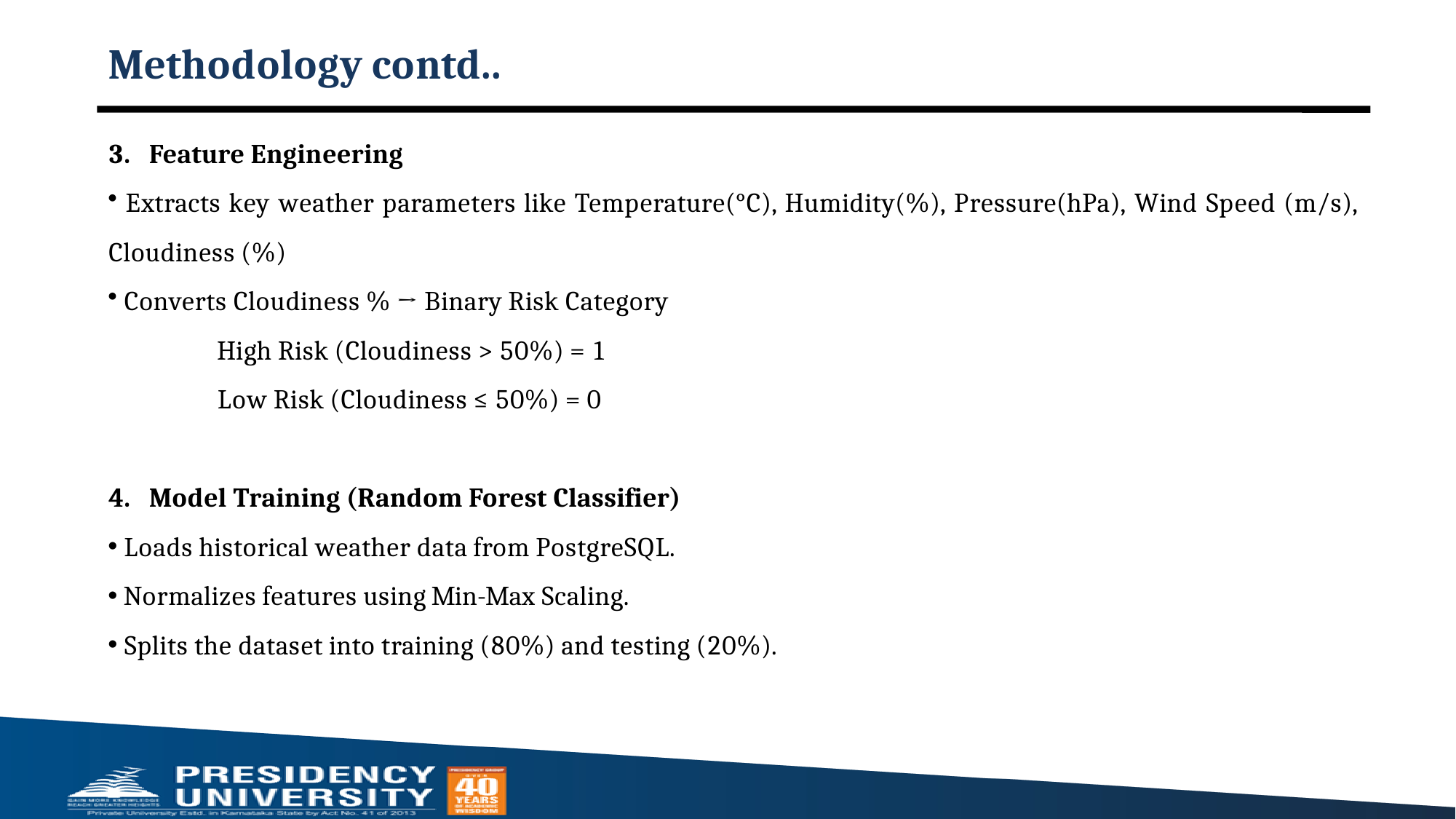

# Methodology contd..
Feature Engineering
 Extracts key weather parameters like Temperature(°C), Humidity(%), Pressure(hPa), Wind Speed (m/s), Cloudiness (%)
 Converts Cloudiness % → Binary Risk Category
	High Risk (Cloudiness > 50%) = 1
	Low Risk (Cloudiness ≤ 50%) = 0

Model Training (Random Forest Classifier)
 Loads historical weather data from PostgreSQL.
 Normalizes features using Min-Max Scaling.
 Splits the dataset into training (80%) and testing (20%).